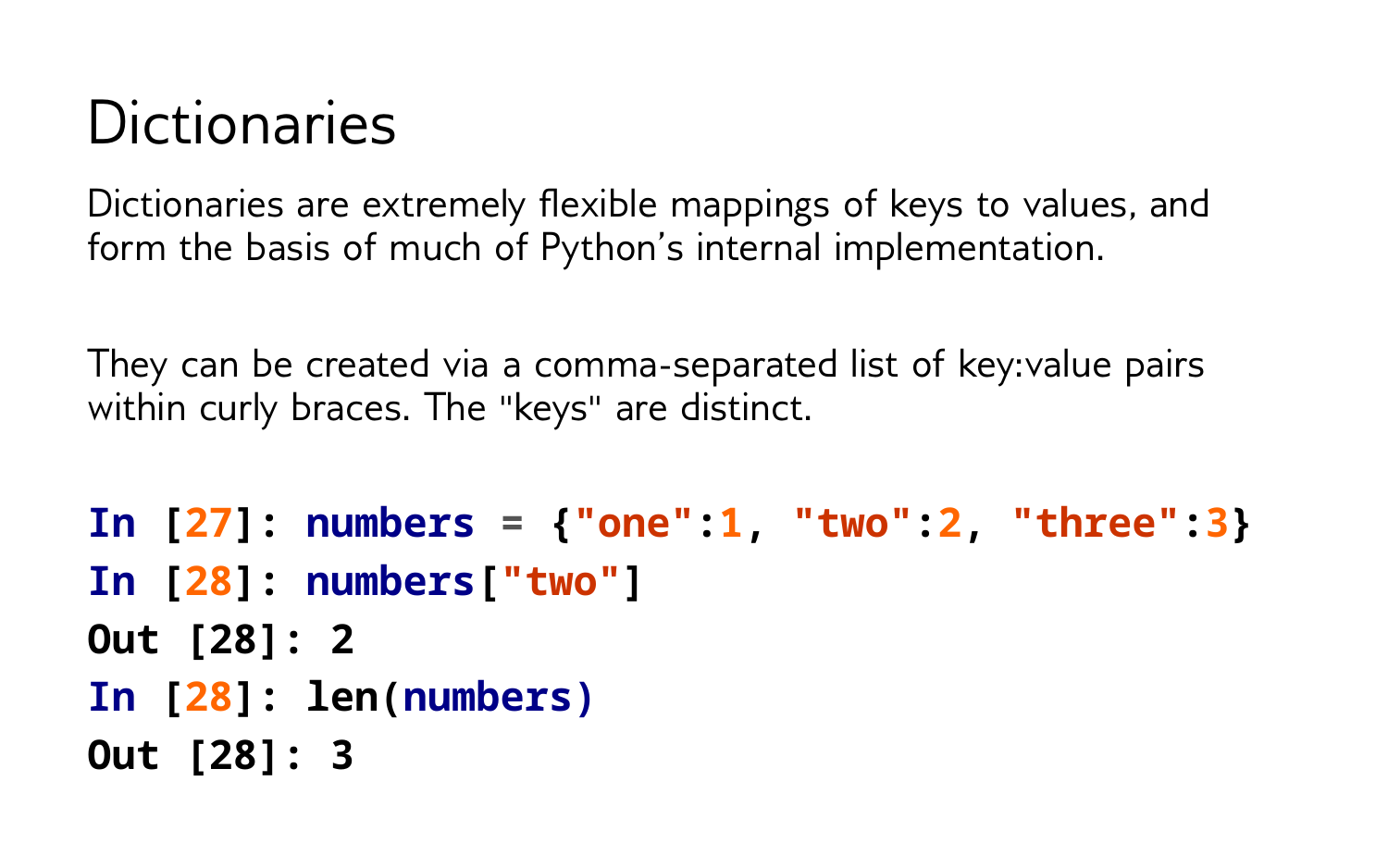

# Dictionaries
Dictionaries are extremely flexible mappings of keys to values, and form the basis of much of Python’s internal implementation.

They can be created via a comma-separated list of key:value pairs within curly braces. The "keys" are distinct.

In [27]: numbers = {"one":1, "two":2, "three":3}
In [28]: numbers["two"]
Out [28]: 2
In [28]: len(numbers)
Out [28]: 3